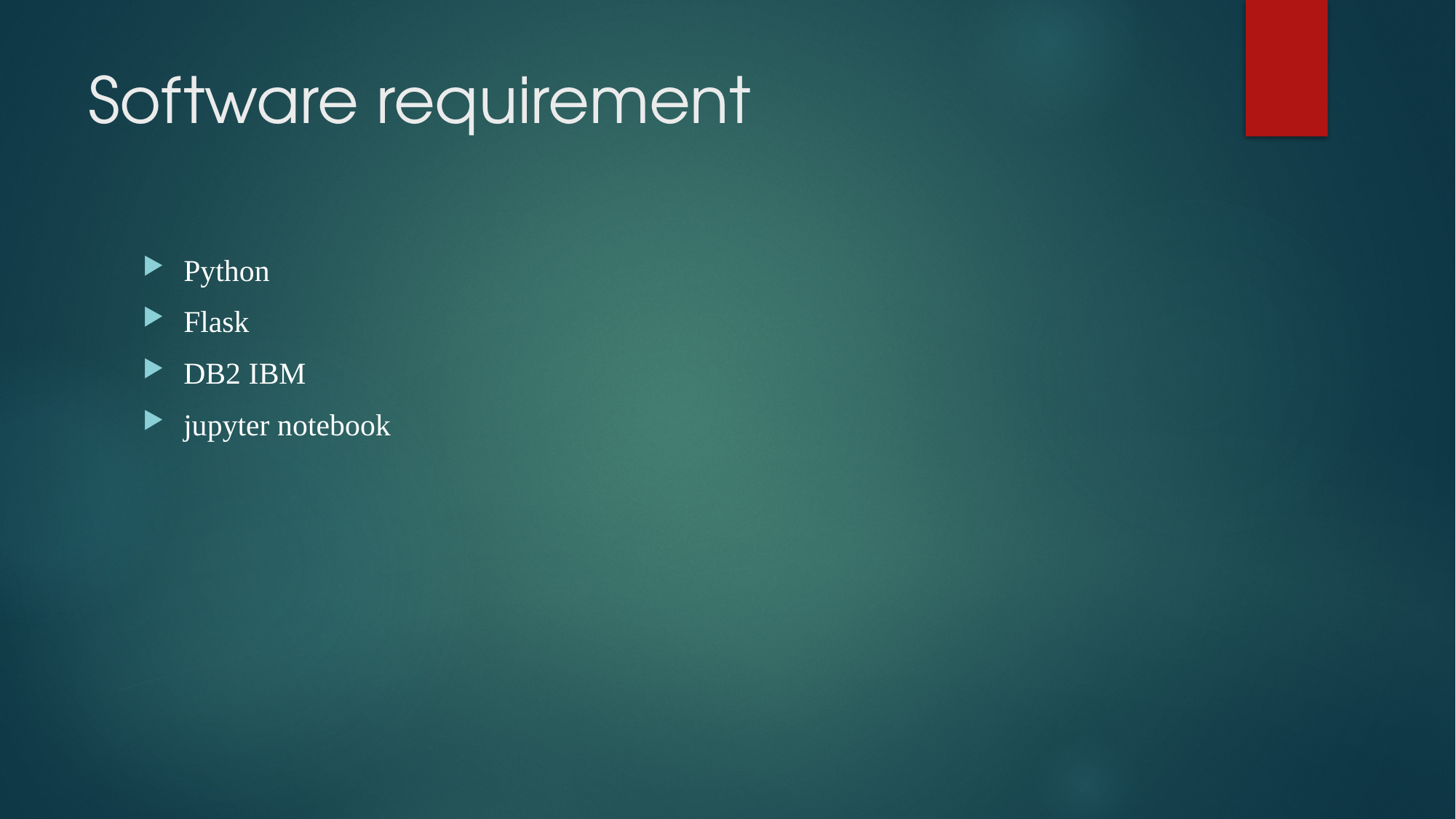

# Software requirement
Python
Flask
DB2 IBM
jupyter notebook